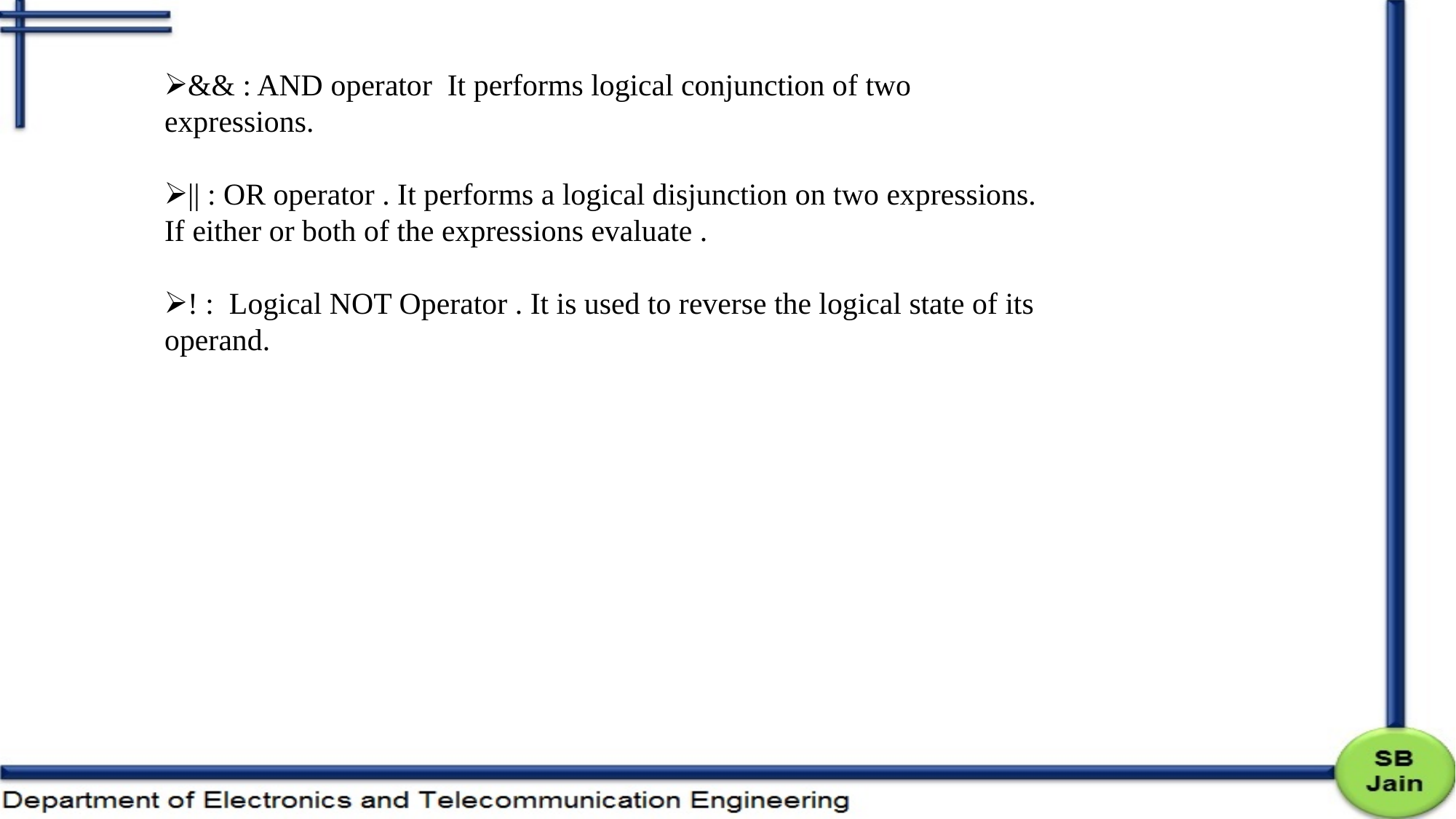

&& : AND operator  It performs logical conjunction of two expressions.

|| : OR operator . It performs a logical disjunction on two expressions. If either or both of the expressions evaluate .

! :  Logical NOT Operator . It is used to reverse the logical state of its operand.